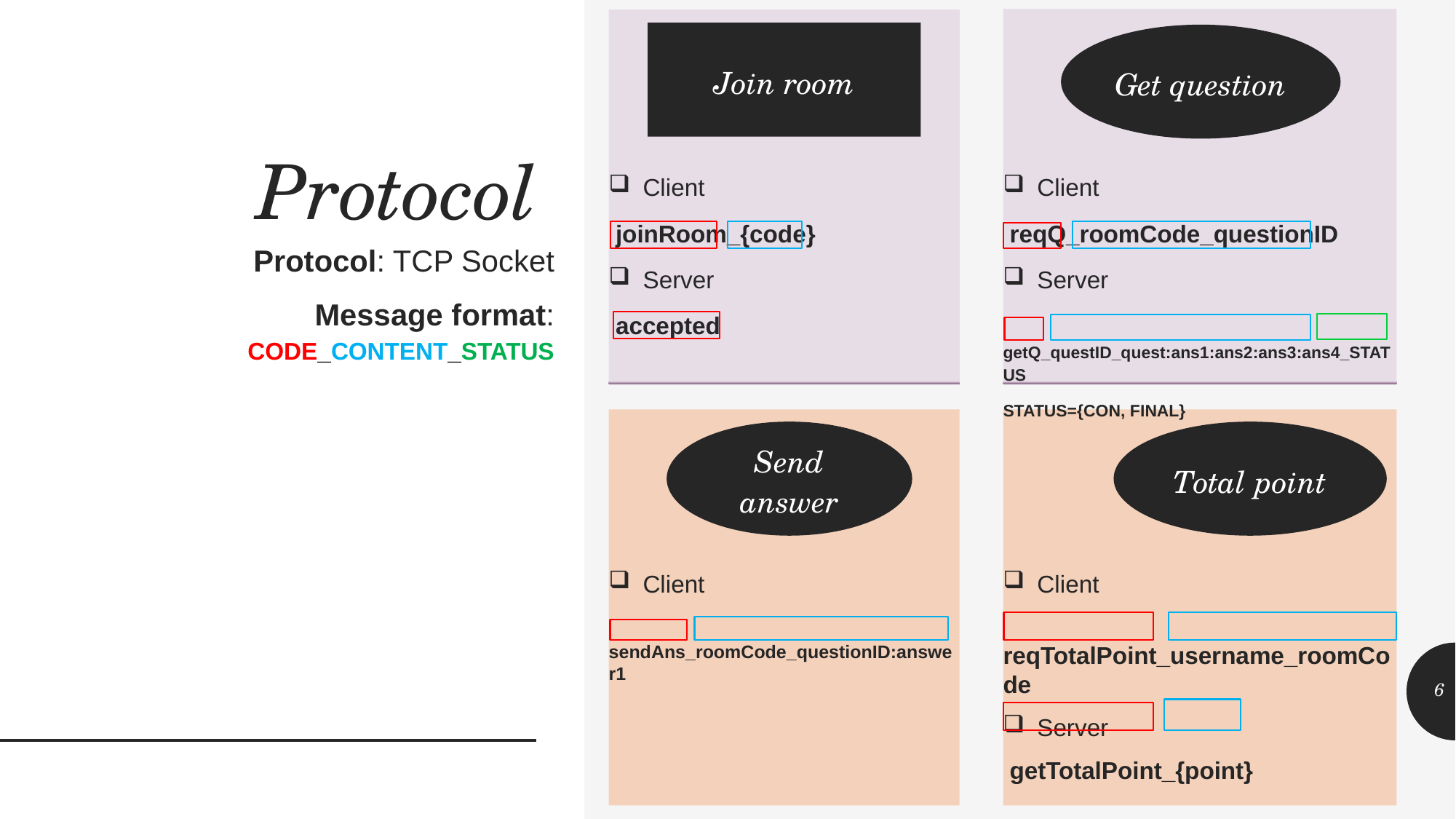

Client
 joinRoom_{code}
Server
 accepted
Client
 reqQ_roomCode_questionID
Server
 getQ_questID_quest:ans1:ans2:ans3:ans4_STATUS
STATUS={CON, FINAL}
Join room
Get question
# Protocol

Protocol: TCP Socket
Message format: CODE_CONTENT_STATUS

Client
  sendAns_roomCode_questionID:answer1

Client
 reqTotalPoint_username_roomCode
Server
 getTotalPoint_{point}

Send answer
Total point

6